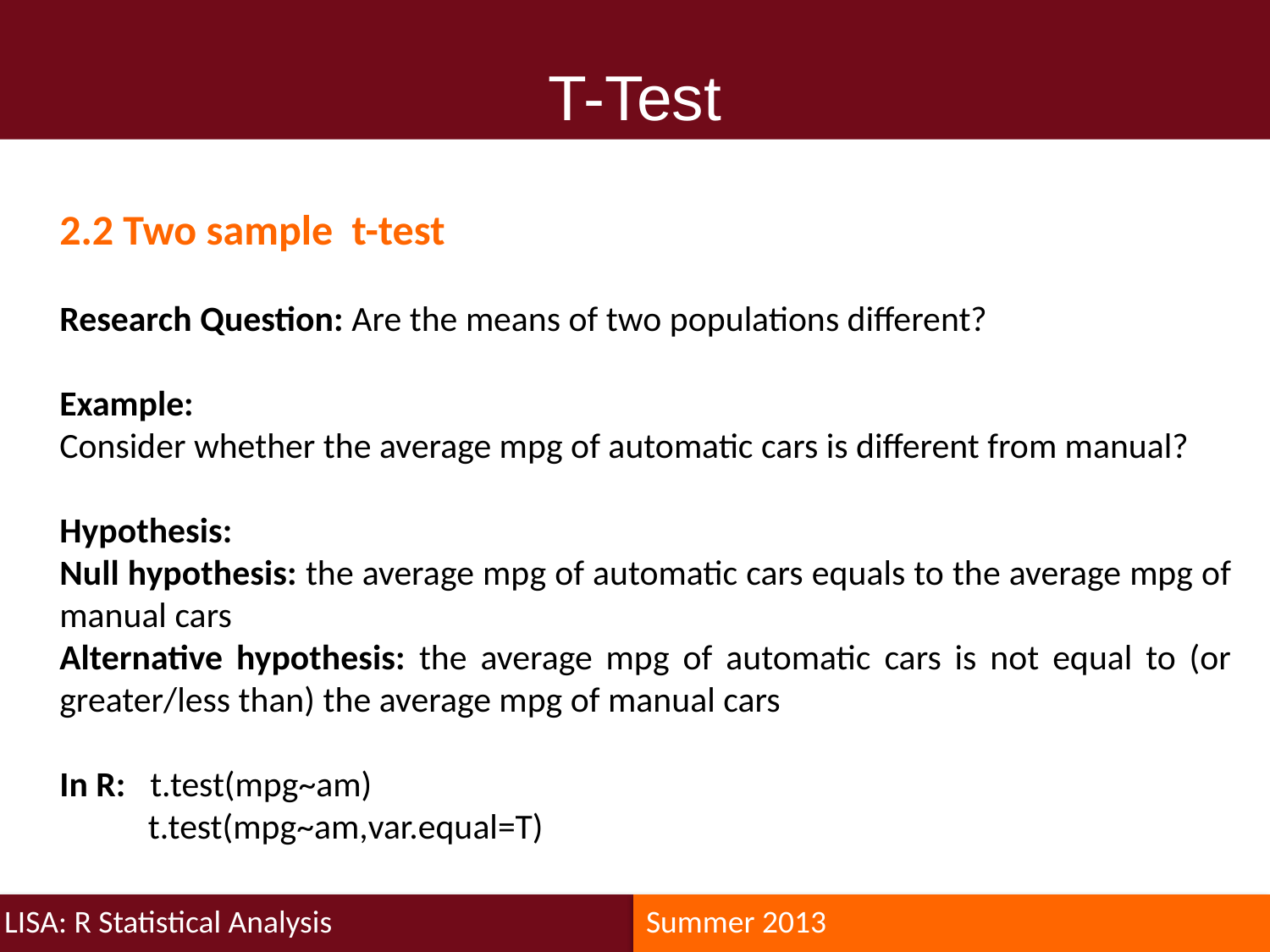

T-Test
2.2 Two sample  t-test

Research Question: Are the means of two populations different?

Example:
Consider whether the average mpg of automatic cars is different from manual?

Hypothesis:
Null hypothesis: the average mpg of automatic cars equals to the average mpg of manual cars
Alternative hypothesis: the average mpg of automatic cars is not equal to (or greater/less than) the average mpg of manual cars

In R:   t.test(mpg~am)
           t.test(mpg~am,var.equal=T)

LISA: R Statistical Analysis

Summer 2013